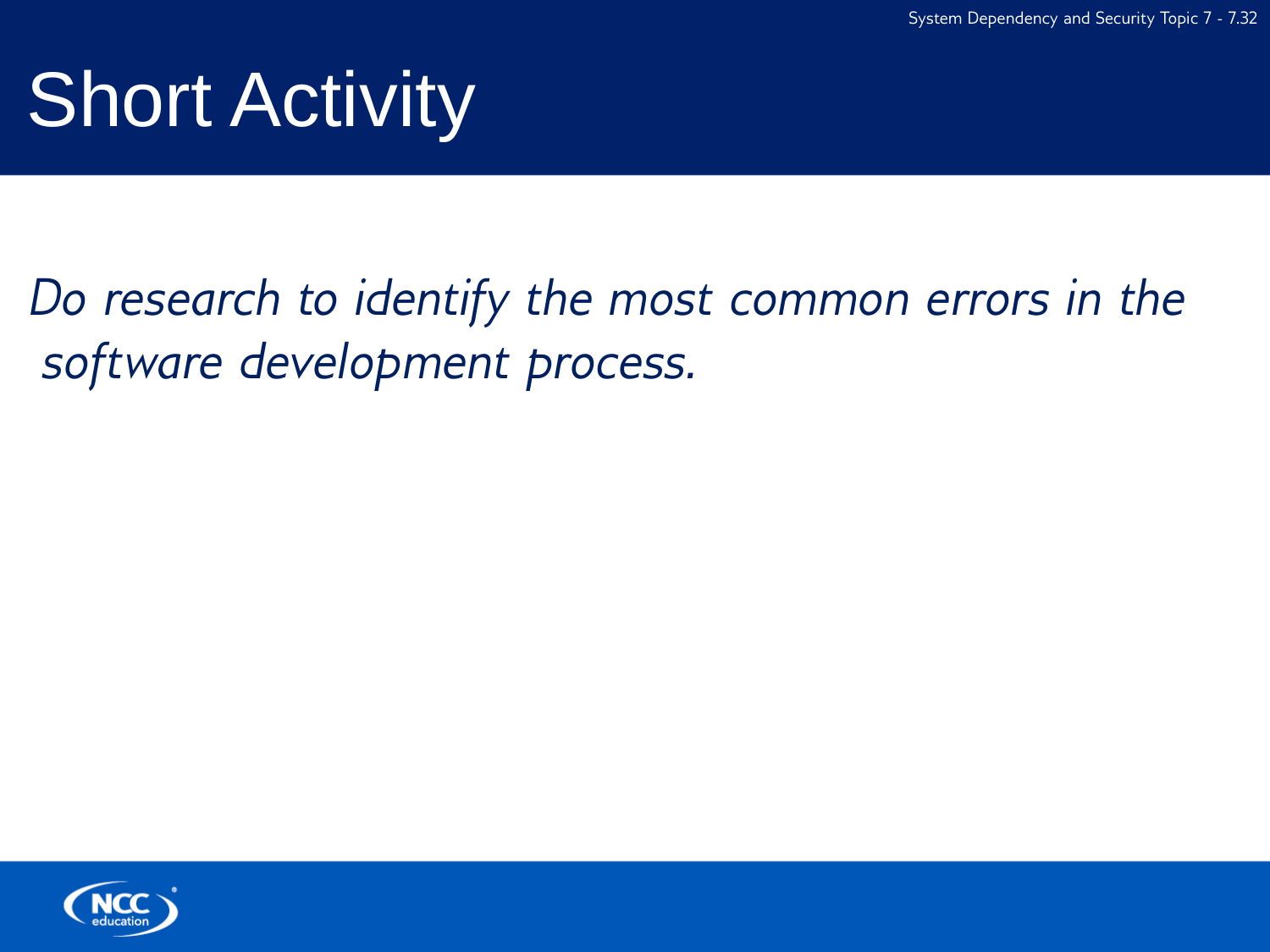

# Short Activity
Do research to identify the most common errors in the software development process.